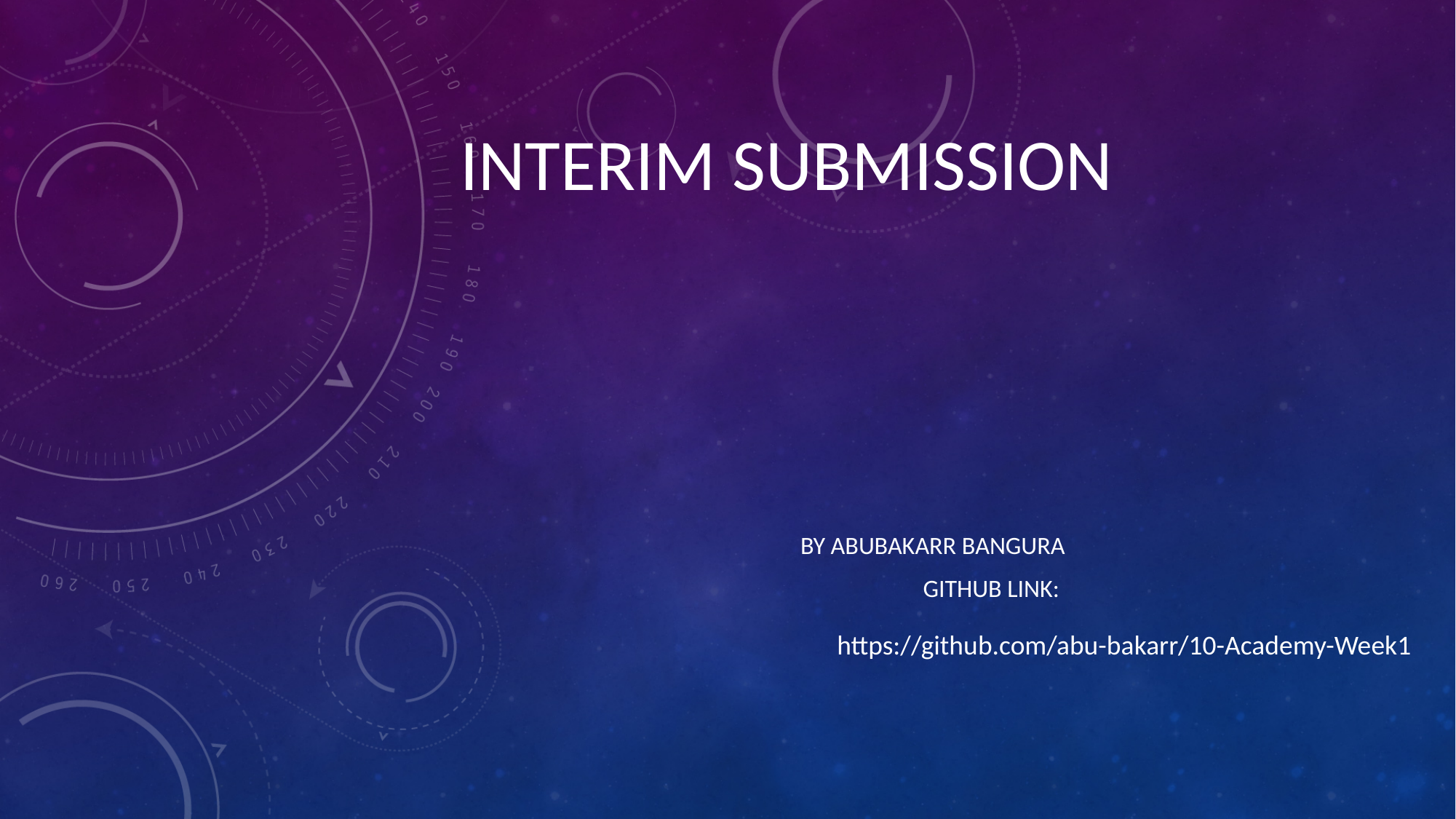

# Interim Submission
By Abubakarr bangura
GITHUB LINK:
https://github.com/abu-bakarr/10-Academy-Week1